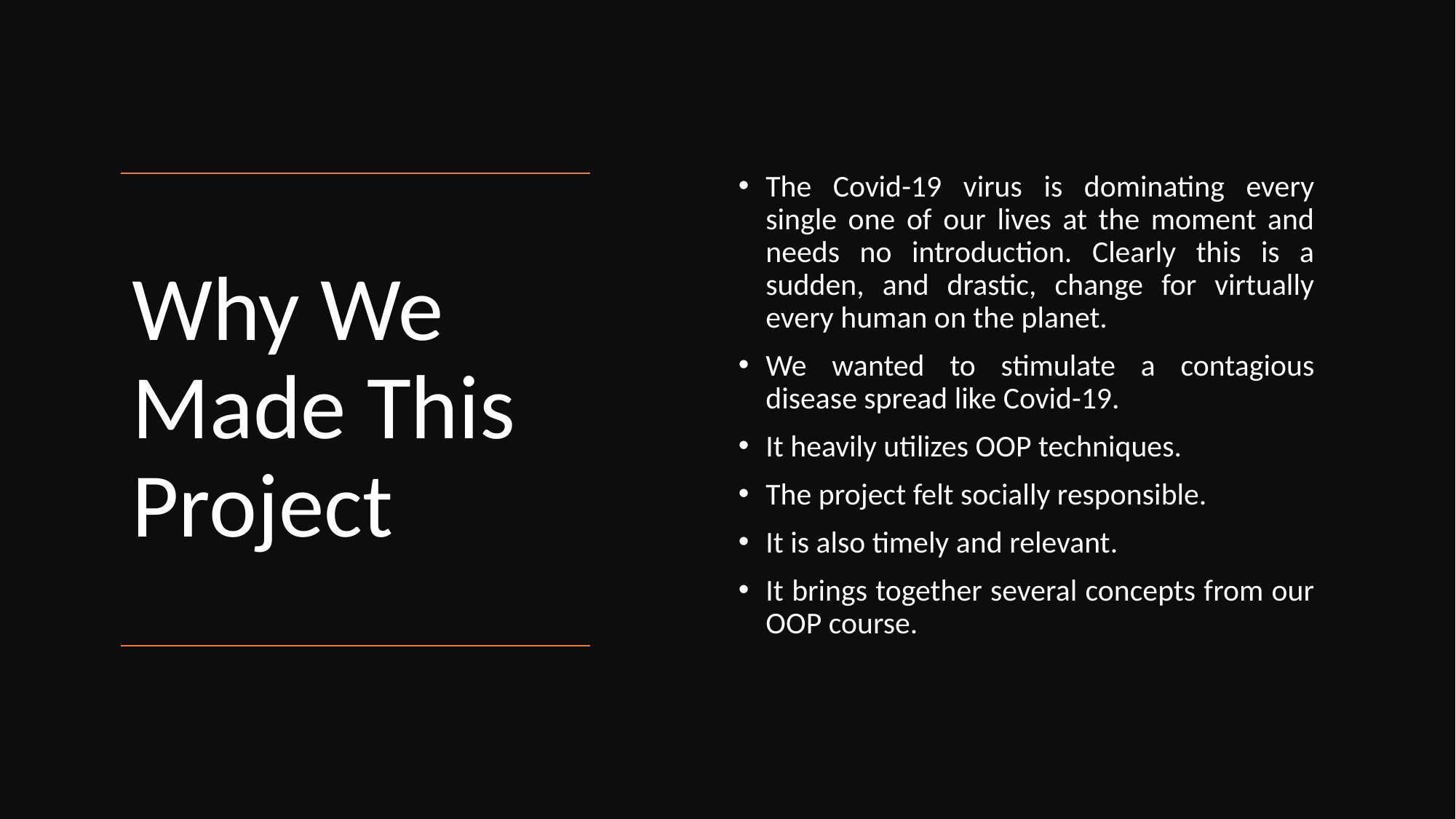

The Covid-19 virus is dominating every single one of our lives at the moment and needs no introduction. Clearly this is a sudden, and drastic, change for virtually every human on the planet.
We wanted to stimulate a contagious disease spread like Covid-19.
It heavily utilizes OOP techniques.
The project felt socially responsible.
It is also timely and relevant.
It brings together several concepts from our OOP course.
# Why We Made This Project